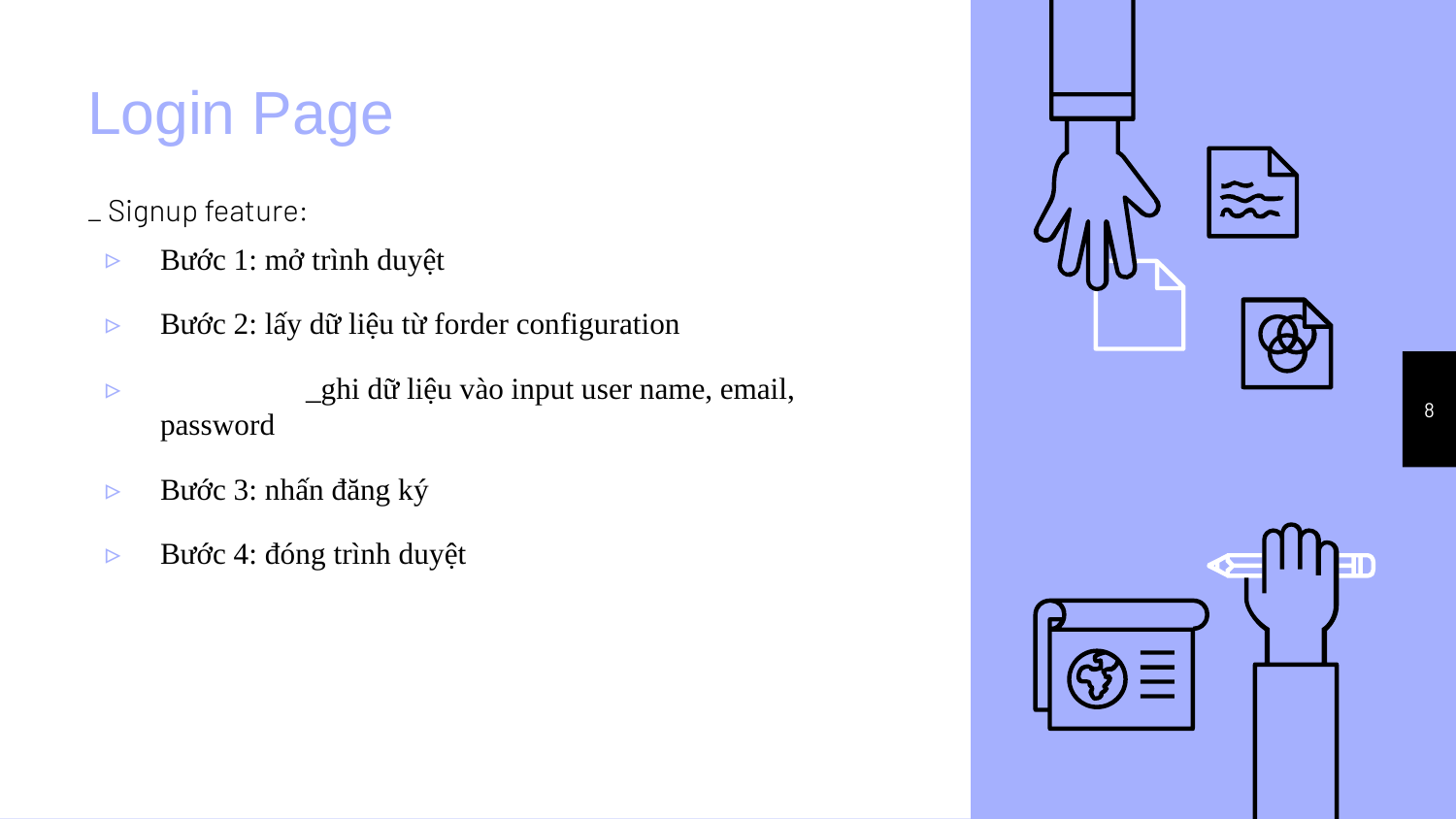

# Login Page
_ Signup feature:
Bước 1: mở trình duyệt
Bước 2: lấy dữ liệu từ forder configuration
	_ghi dữ liệu vào input user name, email, password
Bước 3: nhấn đăng ký
Bước 4: đóng trình duyệt
8